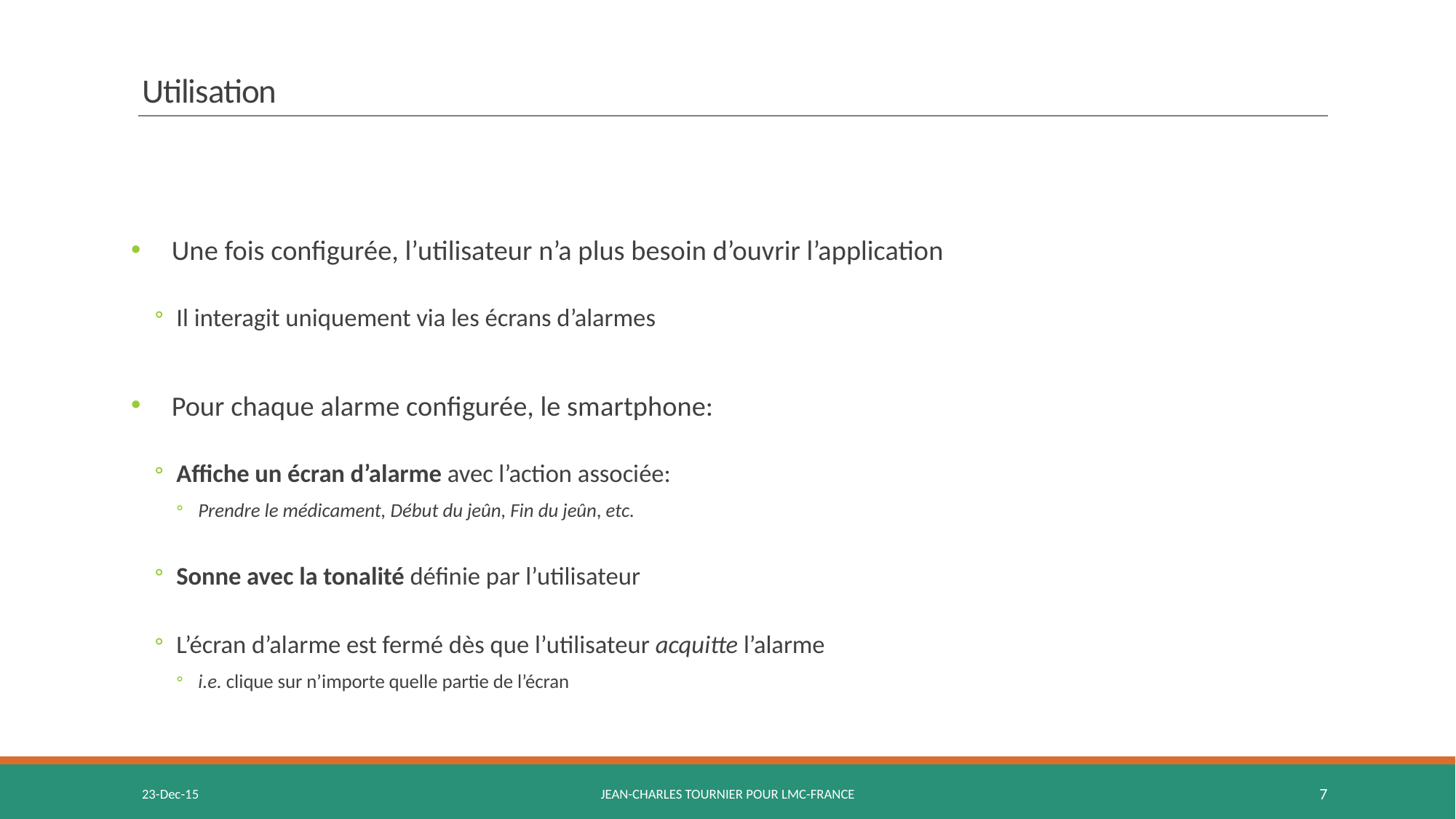

# Utilisation
Une fois configurée, l’utilisateur n’a plus besoin d’ouvrir l’application
Il interagit uniquement via les écrans d’alarmes
Pour chaque alarme configurée, le smartphone:
Affiche un écran d’alarme avec l’action associée:
Prendre le médicament, Début du jeûn, Fin du jeûn, etc.
Sonne avec la tonalité définie par l’utilisateur
L’écran d’alarme est fermé dès que l’utilisateur acquitte l’alarme
i.e. clique sur n’importe quelle partie de l’écran

23-Dec-15
Jean-Charles Tournier pour LMC-France
7